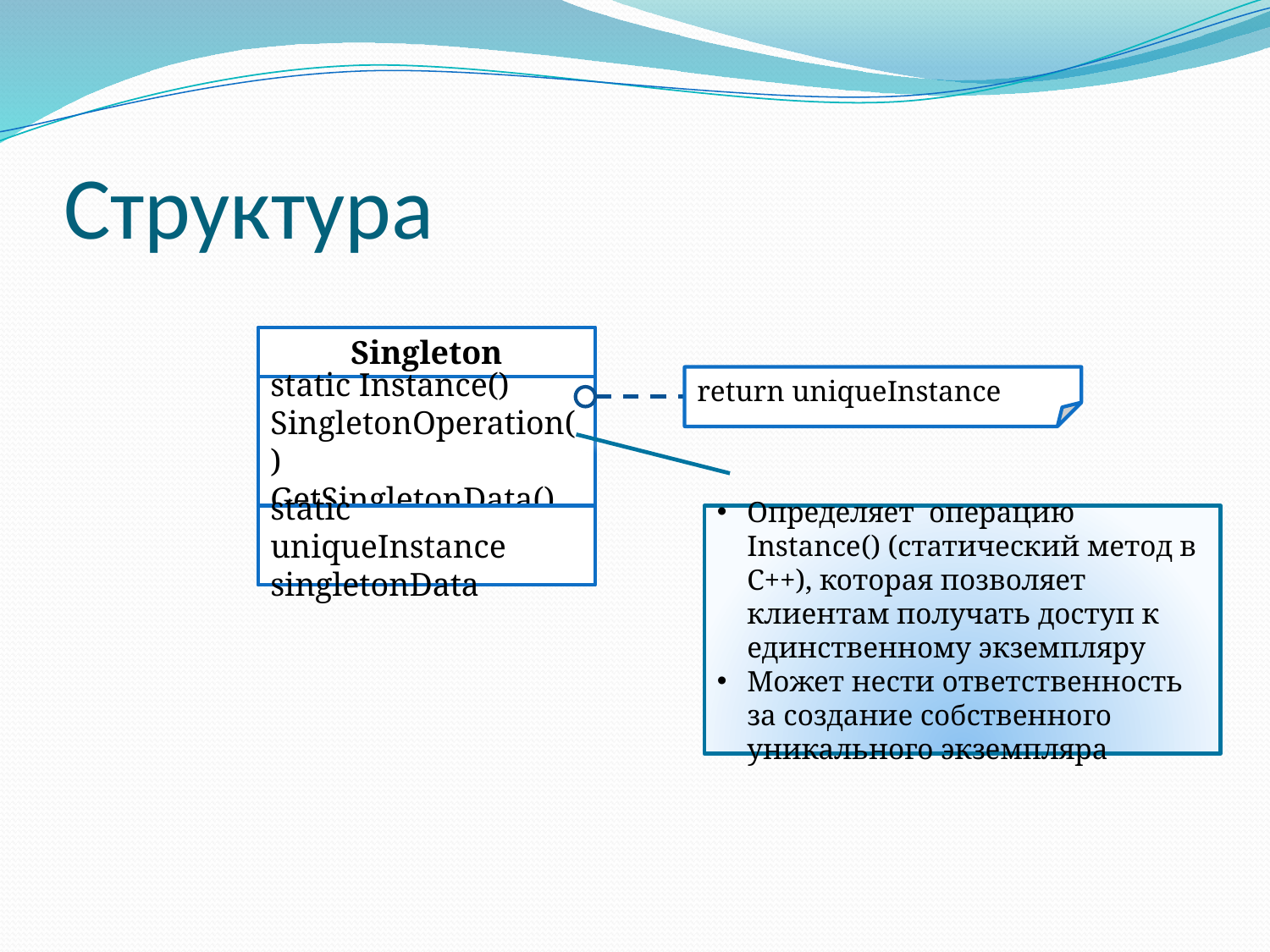

# Структура
Singleton
return uniqueInstance
static Instance()
SingletonOperation()
GetSingletonData()

static uniqueInstance
singletonData
Определяет  операцию Instance() (статический метод в C++), которая позволяет клиентам получать доступ к единственному экземпляру
Может нести ответственность за создание собственного уникального экземпляра